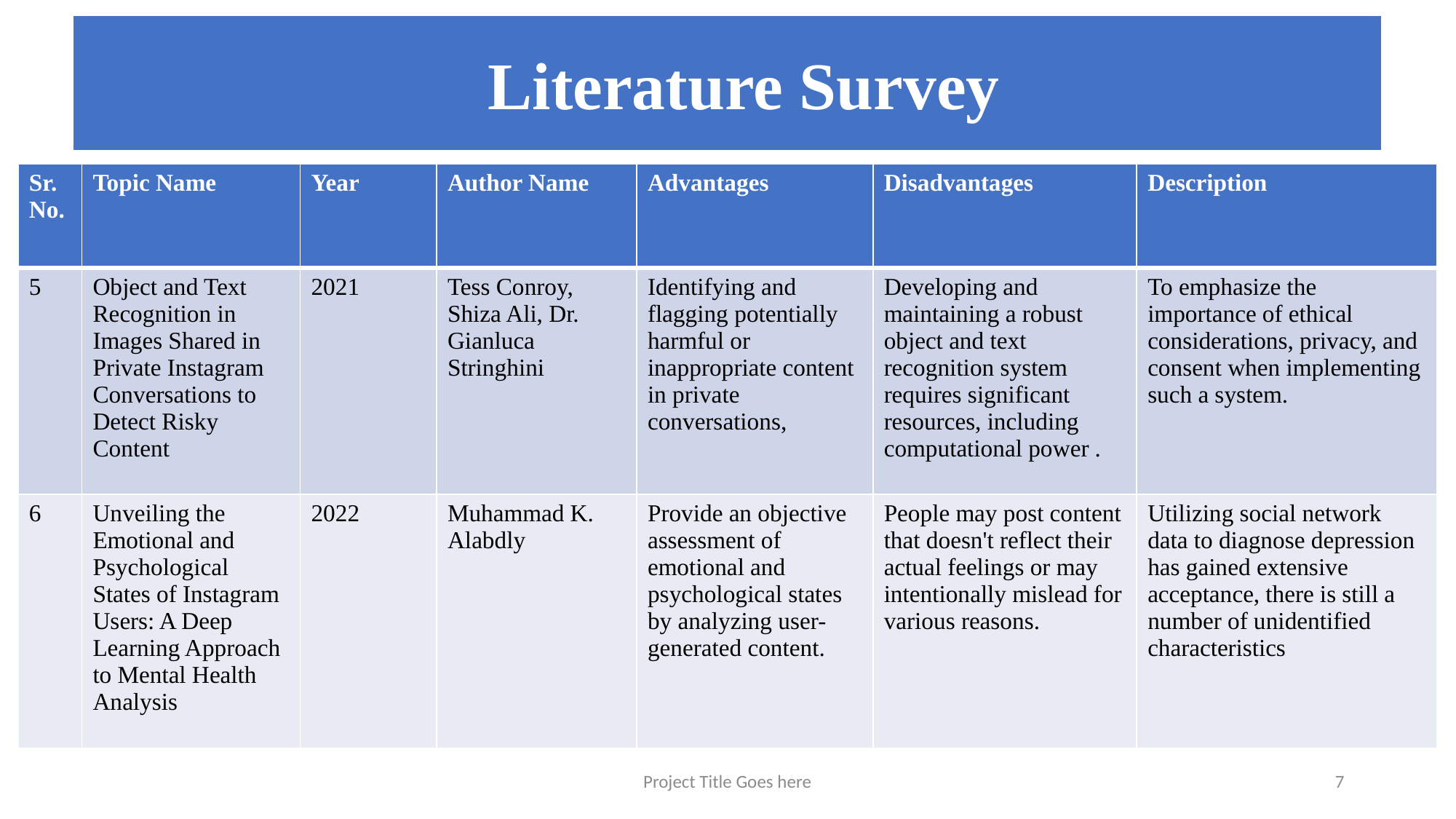

Literature Survey
#
| Sr. No. | Topic Name | Year | Author Name | Advantages | Disadvantages | Description |
| --- | --- | --- | --- | --- | --- | --- |
| 5 | Object and Text Recognition in Images Shared in Private Instagram Conversations to Detect Risky Content | 2021 | Tess Conroy, Shiza Ali, Dr. Gianluca Stringhini | Identifying and flagging potentially harmful or inappropriate content in private conversations, | Developing and maintaining a robust object and text recognition system requires significant resources, including computational power . | To emphasize the importance of ethical considerations, privacy, and consent when implementing such a system. |
| 6 | Unveiling the Emotional and Psychological States of Instagram Users: A Deep Learning Approach to Mental Health Analysis | 2022 | Muhammad K. Alabdly | Provide an objective assessment of emotional and psychological states by analyzing user-generated content. | People may post content that doesn't reflect their actual feelings or may intentionally mislead for various reasons. | Utilizing social network data to diagnose depression has gained extensive acceptance, there is still a number of unidentified characteristics |

Project Title Goes here
7